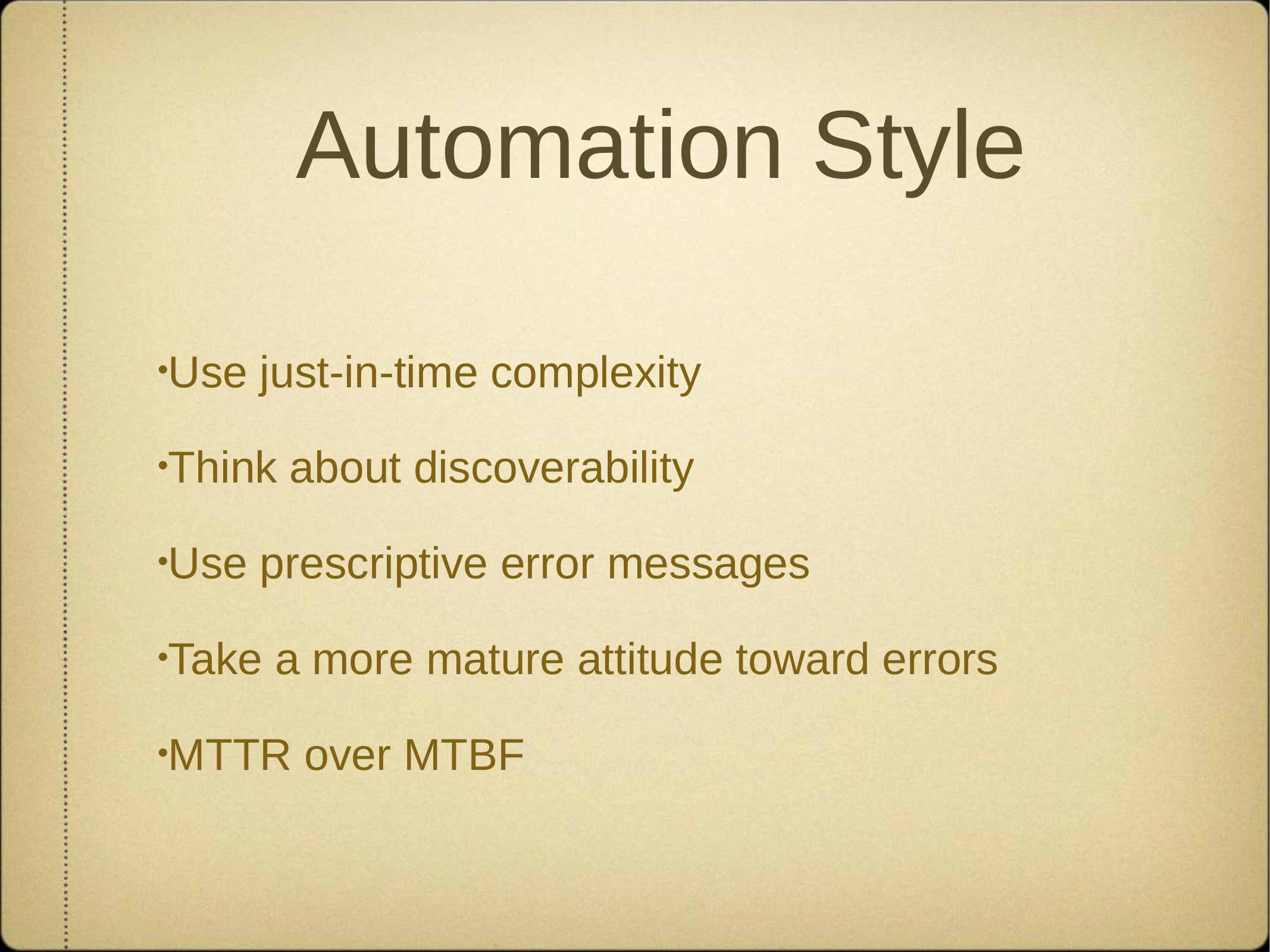

# Automation Style
Use just-in-time complexity
Think about discoverability
Use prescriptive error messages
Take a more mature attitude toward errors
MTTR over MTBF